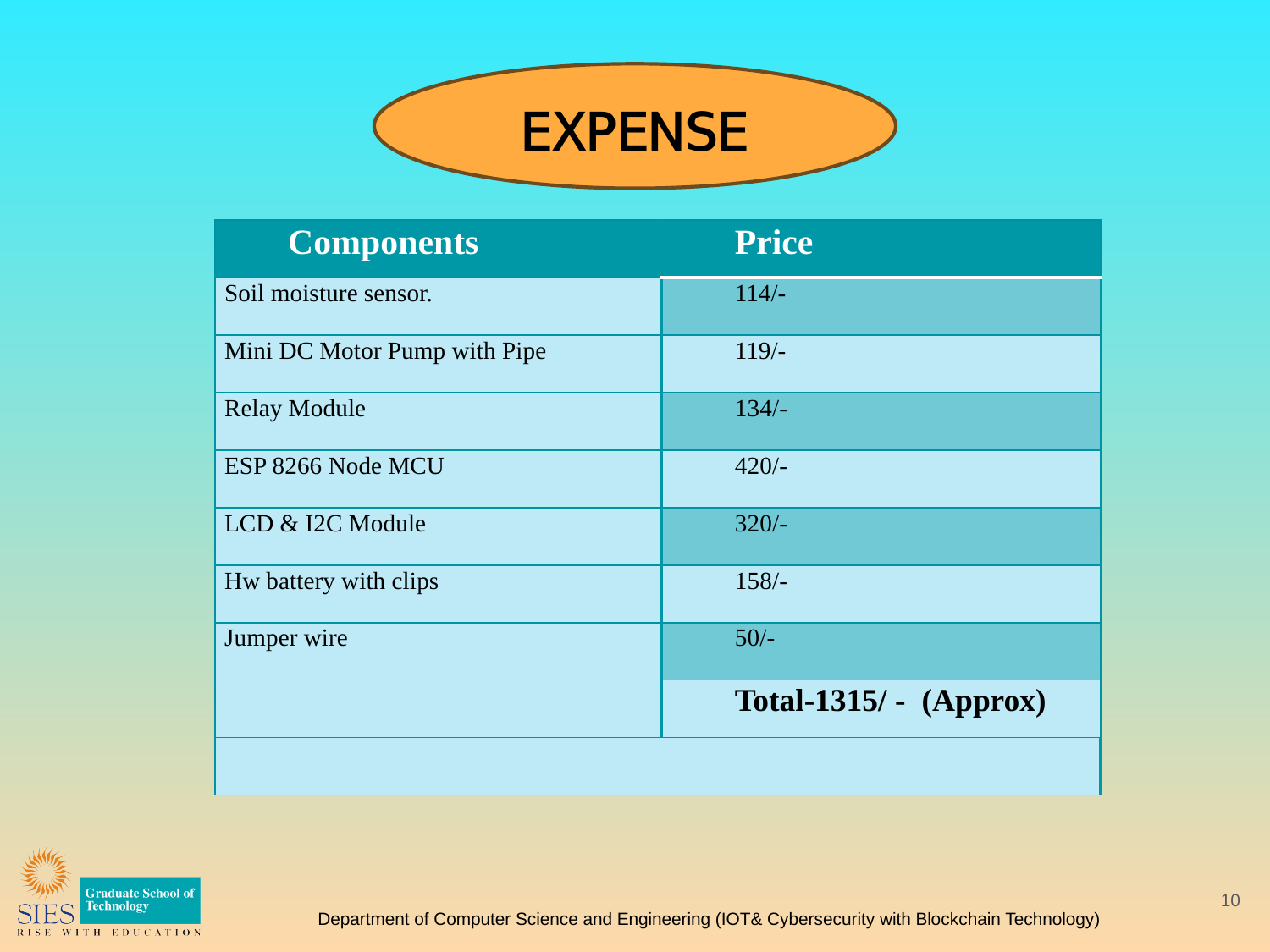

EXPENSE
| Components | Price |
| --- | --- |
| Soil moisture sensor. | 114/- |
| Mini DC Motor Pump with Pipe | 119/- |
| Relay Module | 134/- |
| ESP 8266 Node MCU | 420/- |
| LCD & I2C Module | 320/- |
| Hw battery with clips | 158/- |
| Jumper wire | 50/- |
|  | Total-1315/ - (Approx) |
|  |  |
10